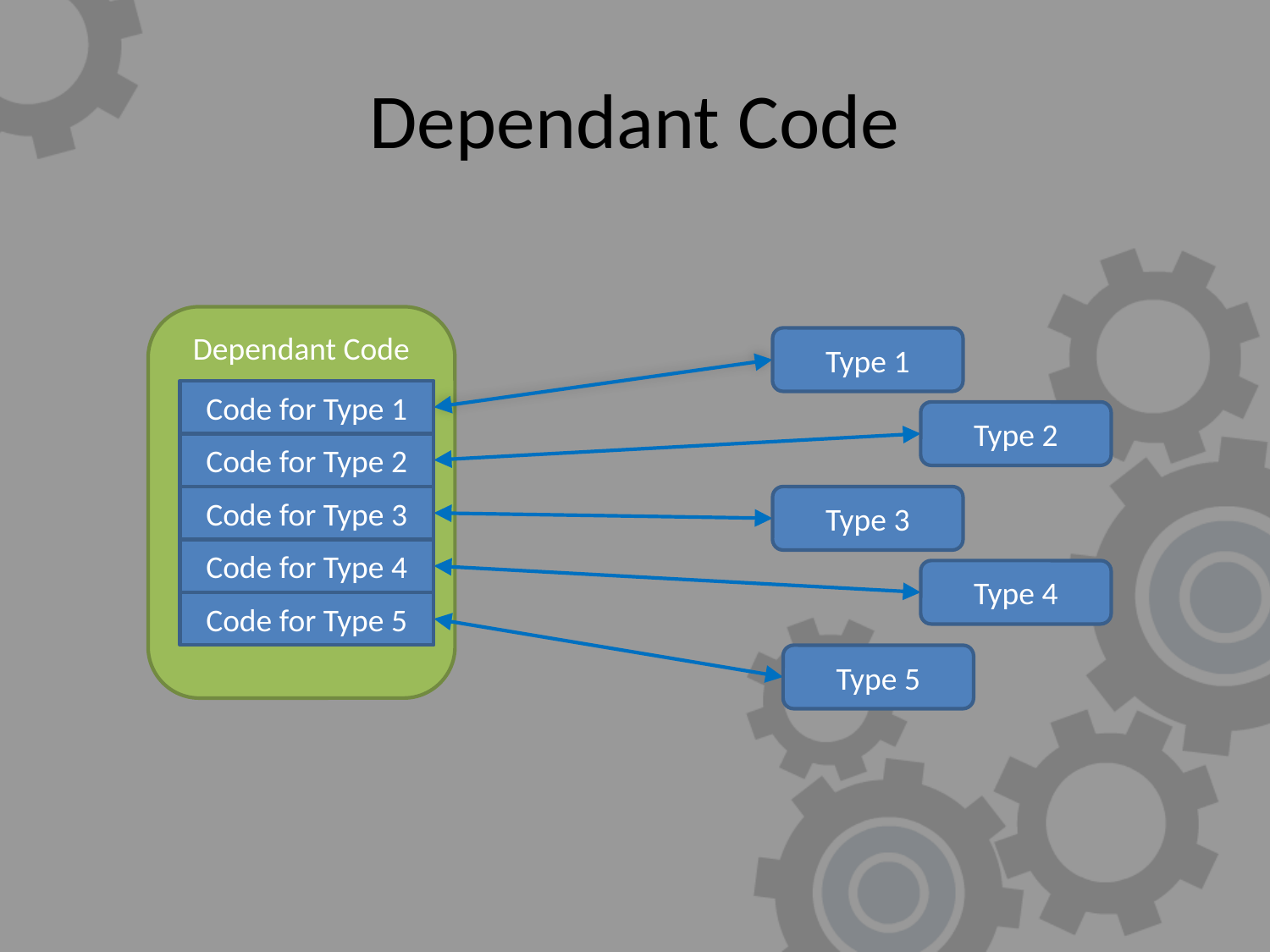

# Dependant Code
Dependant Code
Type 1
Code for Type 1
Type 2
Code for Type 2
Code for Type 3
Type 3
Code for Type 4
Type 4
Code for Type 5
Type 5